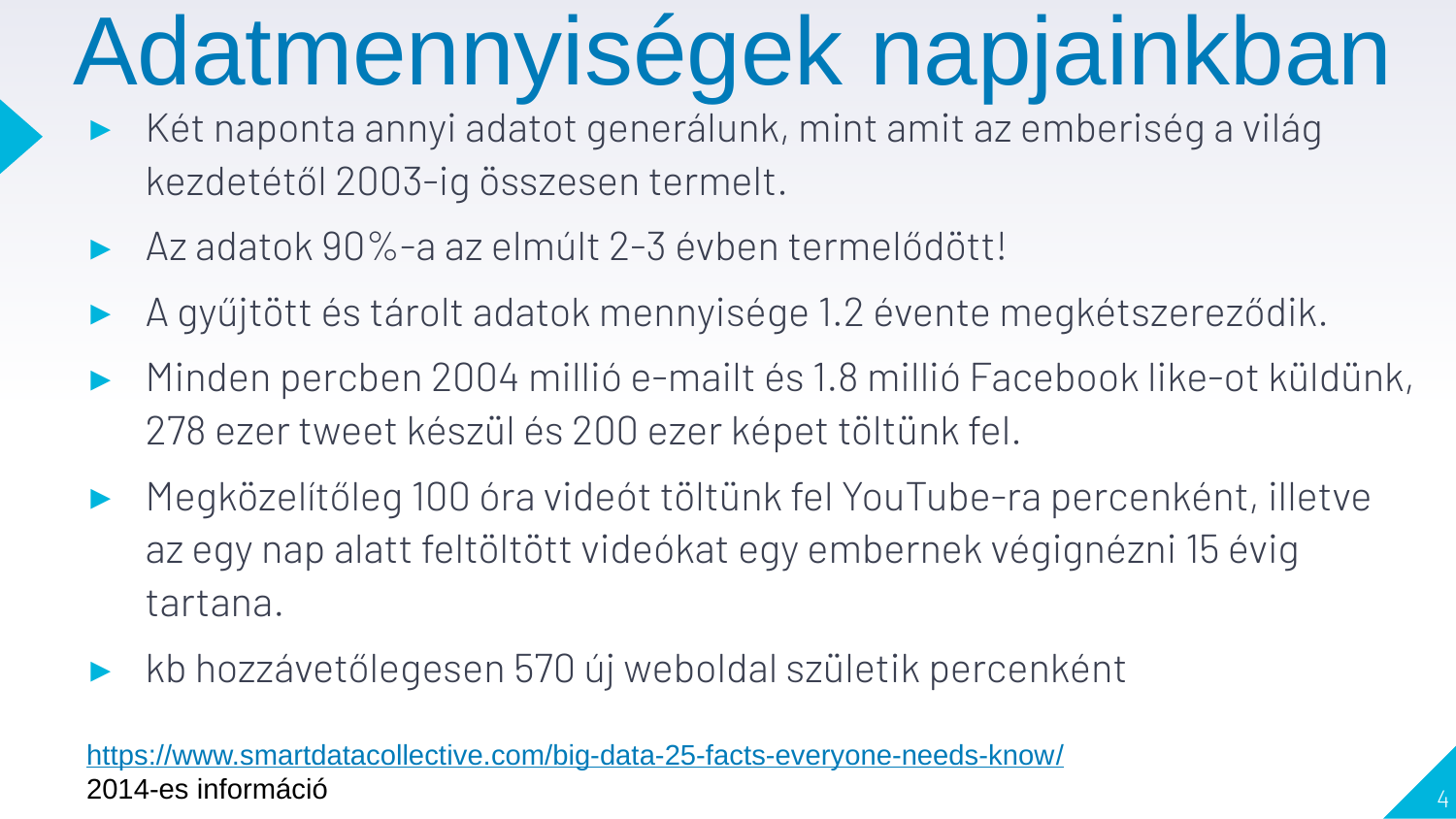

# Adatmennyiségek napjainkban
Két naponta annyi adatot generálunk, mint amit az emberiség a világ kezdetétől 2003-ig összesen termelt.
Az adatok 90%-a az elmúlt 2-3 évben termelődött!
A gyűjtött és tárolt adatok mennyisége 1.2 évente megkétszereződik.
Minden percben 2004 millió e-mailt és 1.8 millió Facebook like-ot küldünk, 278 ezer tweet készül és 200 ezer képet töltünk fel.
Megközelítőleg 100 óra videót töltünk fel YouTube-ra percenként, illetve az egy nap alatt feltöltött videókat egy embernek végignézni 15 évig tartana.
kb hozzávetőlegesen 570 új weboldal születik percenként
https://www.smartdatacollective.com/big-data-25-facts-everyone-needs-know/
2014-es információ
4